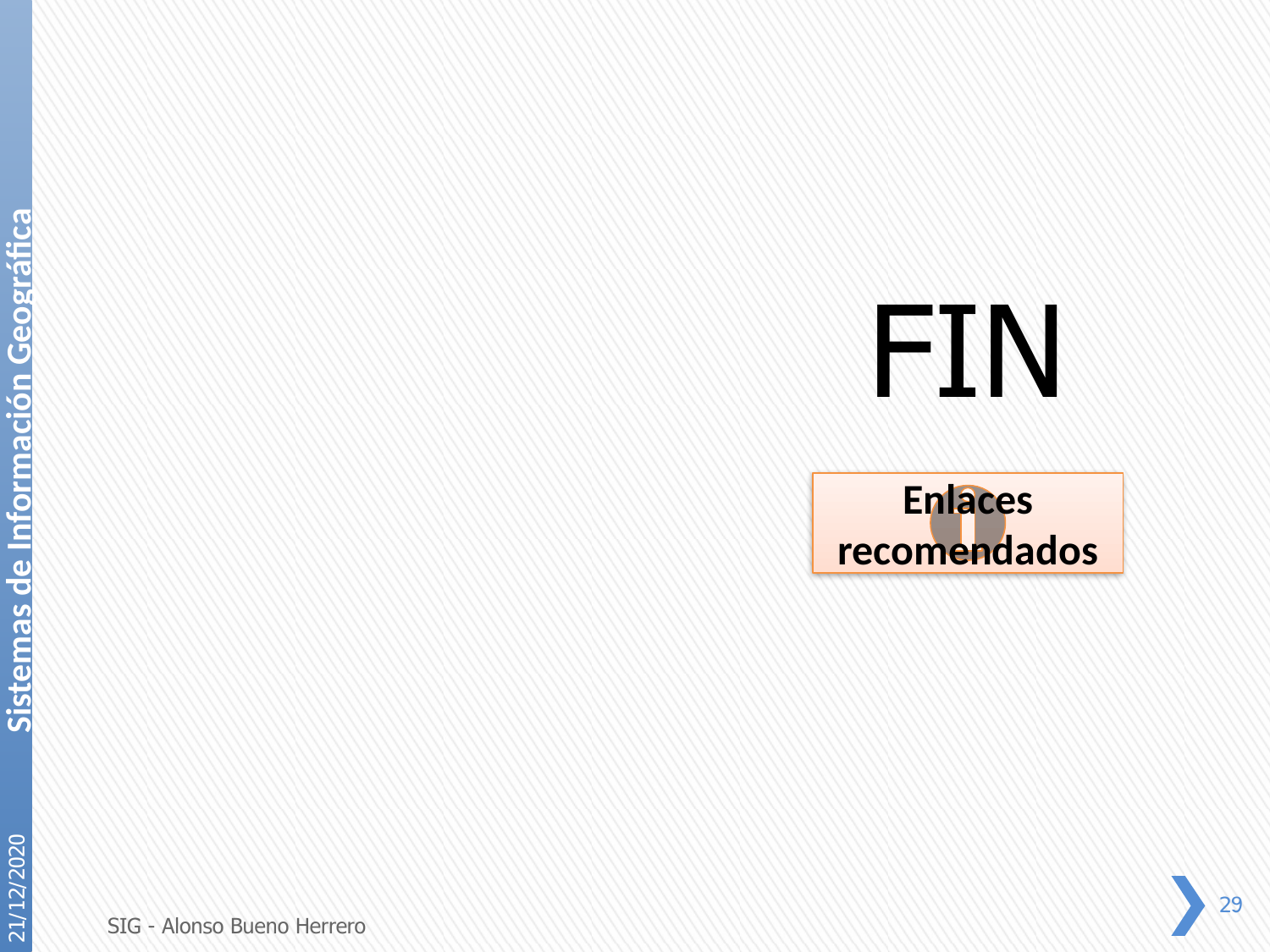

#

FIN
Enlaces recomendados
21/12/2020
29
SIG - Alonso Bueno Herrero